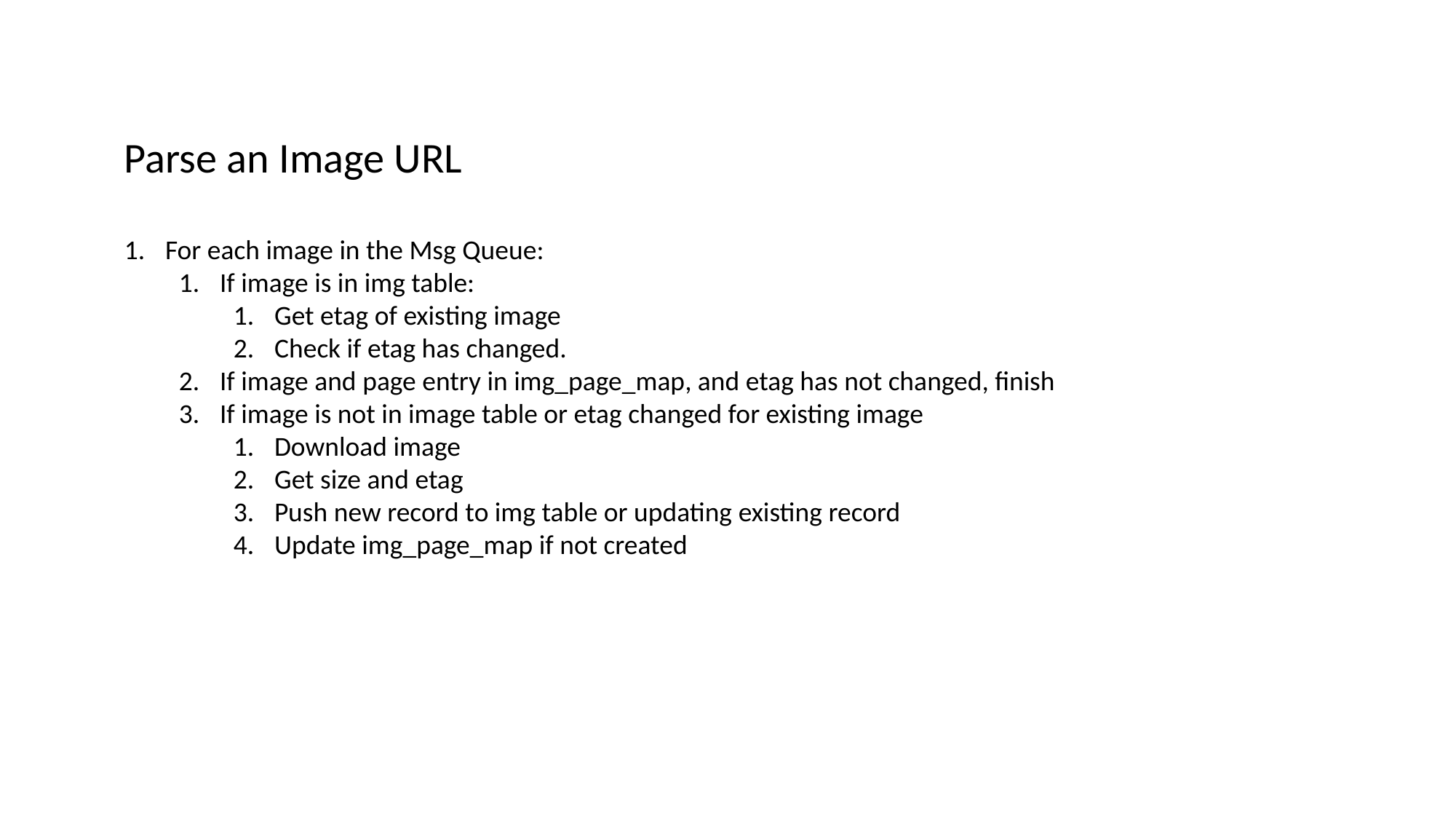

Parse an Image URL

For each image in the Msg Queue:
If image is in img table:
Get etag of existing image
Check if etag has changed.
If image and page entry in img_page_map, and etag has not changed, finish
If image is not in image table or etag changed for existing image
Download image
Get size and etag
Push new record to img table or updating existing record
Update img_page_map if not created